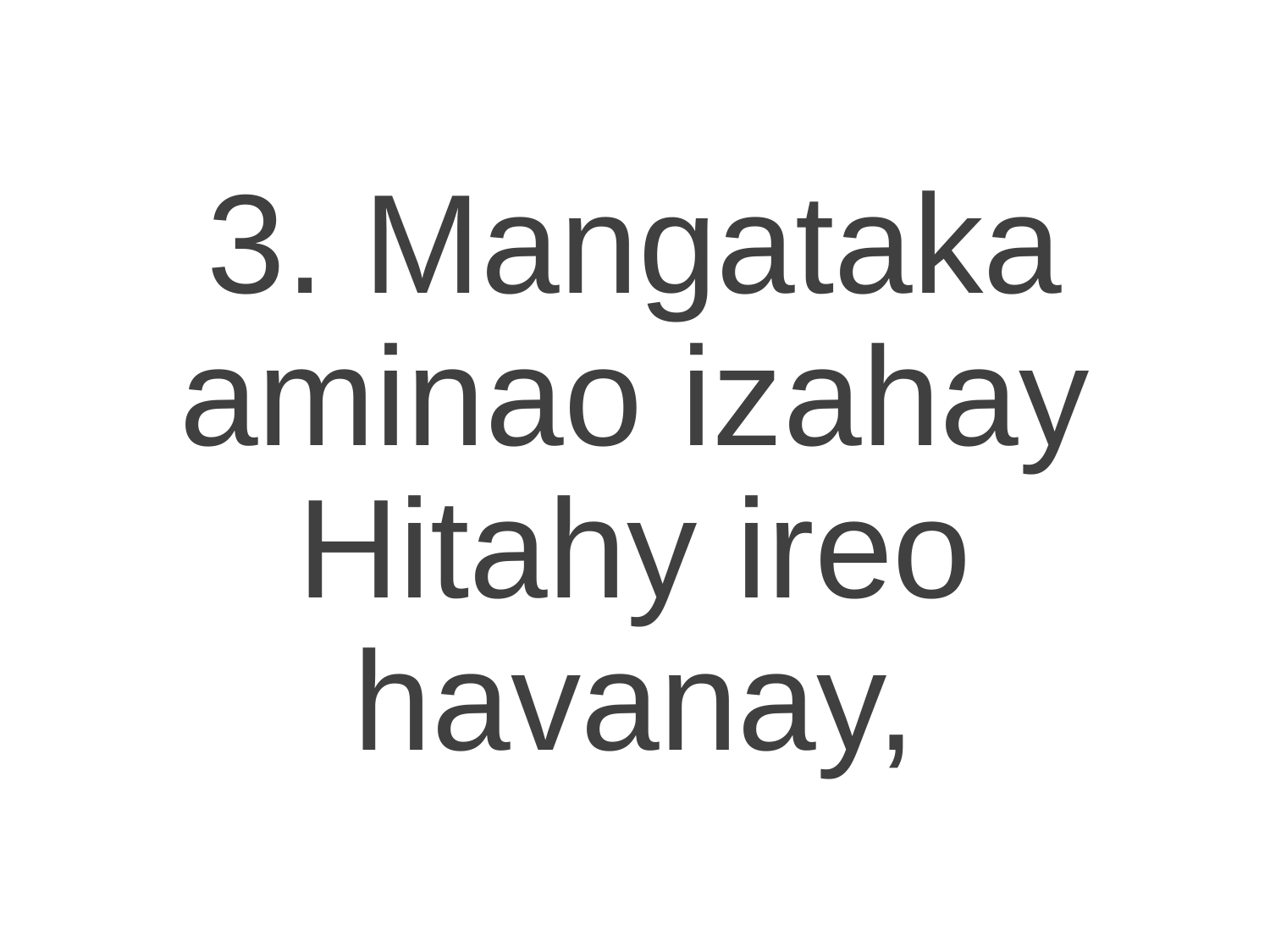

3. Mangataka aminao izahay
Hitahy ireo havanay,